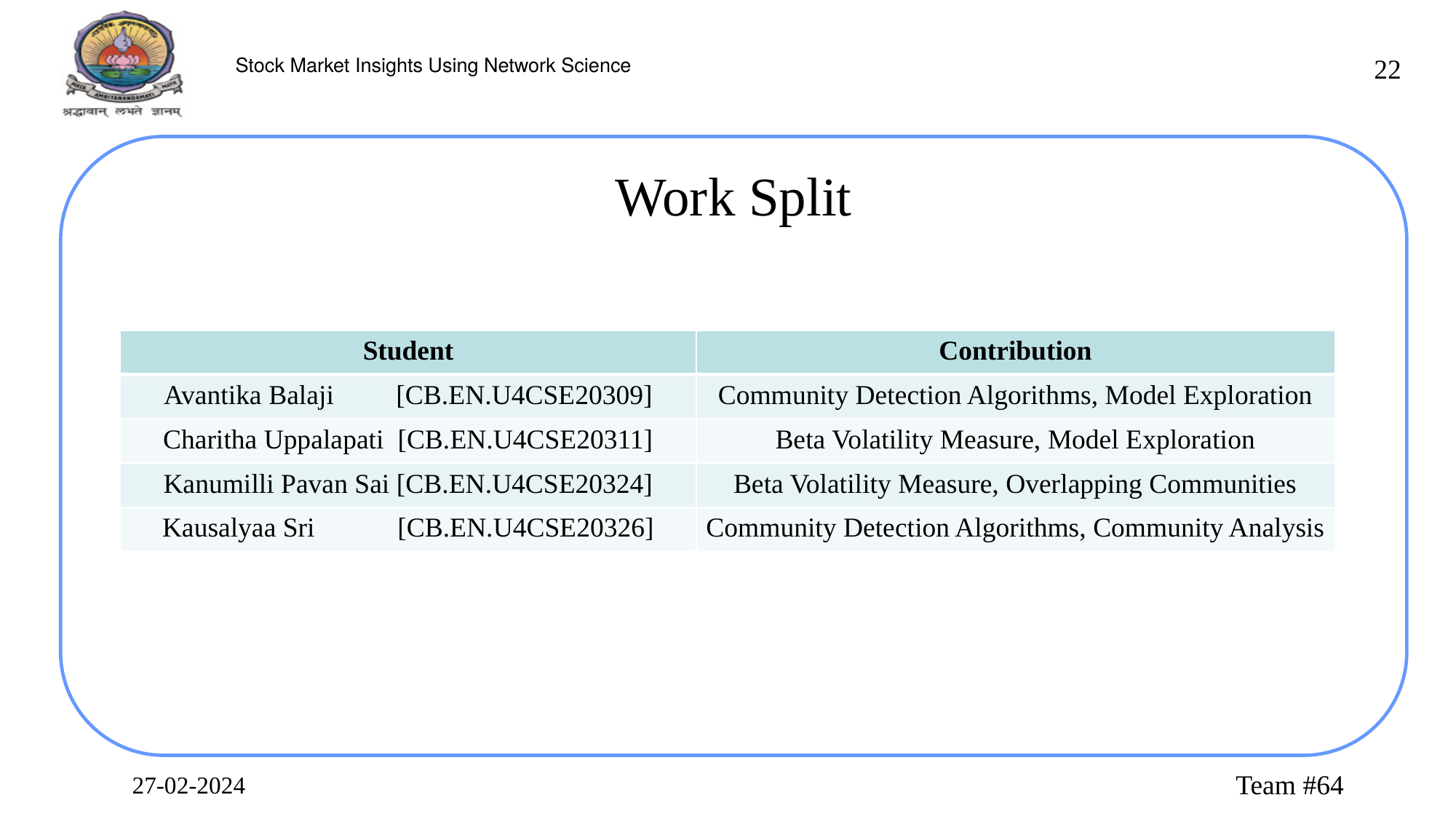

22
Work Split
| Student | Contribution |
| --- | --- |
| Avantika Balaji [CB.EN.U4CSE20309] | Community Detection Algorithms, Model Exploration |
| Charitha Uppalapati [CB.EN.U4CSE20311] | Beta Volatility Measure, Model Exploration |
| Kanumilli Pavan Sai [CB.EN.U4CSE20324] | Beta Volatility Measure, Overlapping Communities |
| Kausalyaa Sri [CB.EN.U4CSE20326] | Community Detection Algorithms, Community Analysis |